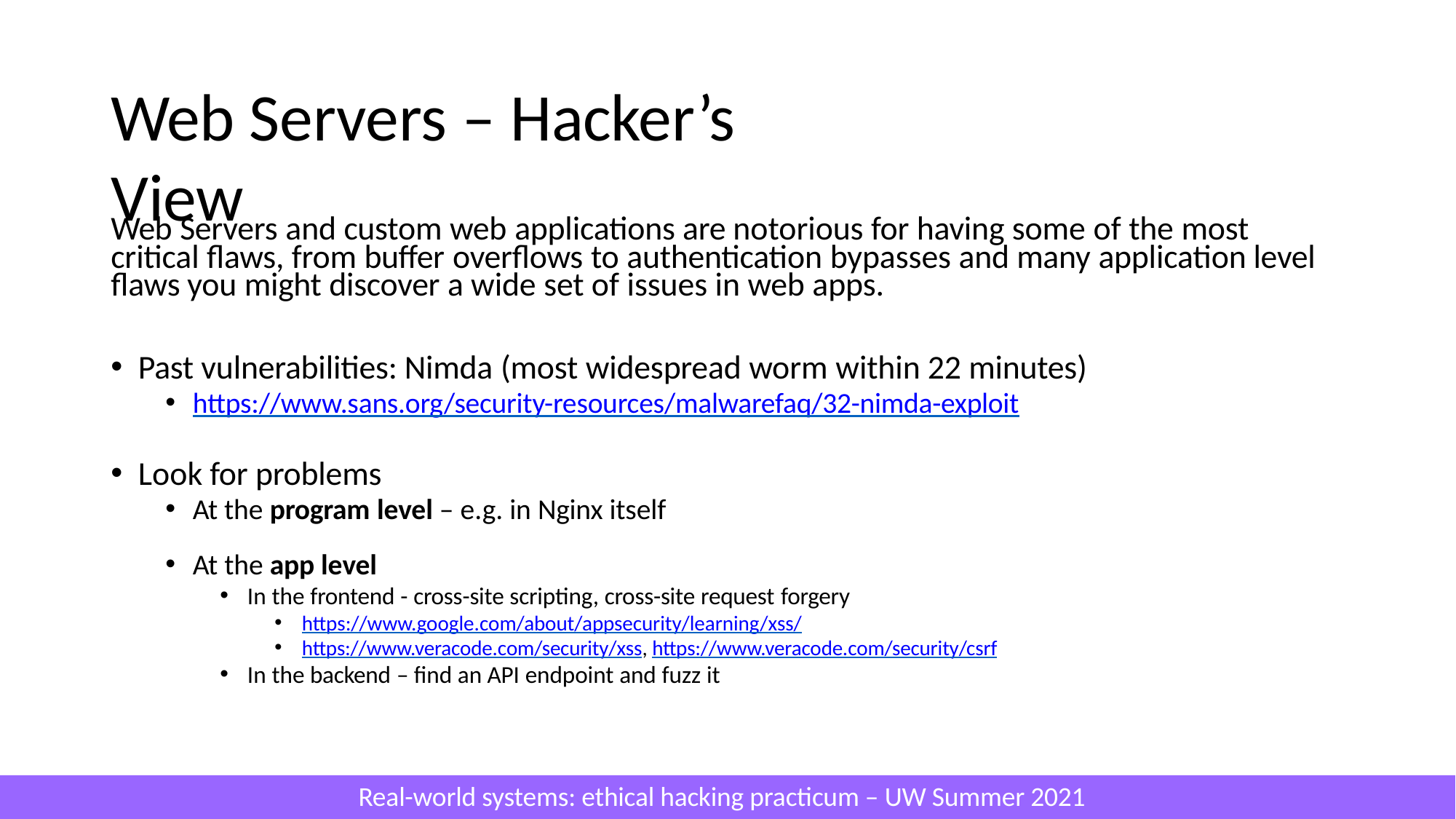

# Web Servers – Hacker’s View
Web Servers and custom web applications are notorious for having some of the most  critical flaws, from buffer overflows to authentication bypasses and many application level  flaws you might discover a wide set of issues in web apps.

Past vulnerabilities: Nimda (most widespread worm within 22 minutes)
https://www.sans.org/security-resources/malwarefaq/32-nimda-exploit

Look for problems
At the program level – e.g. in Nginx itself
At the app level
In the frontend - cross-site scripting, cross-site request forgery
https://www.google.com/about/appsecurity/learning/xss/
https://www.veracode.com/security/xss, https://www.veracode.com/security/csrf
In the backend – find an API endpoint and fuzz it
Real-world systems: ethical hacking practicum – UW Summer 2021